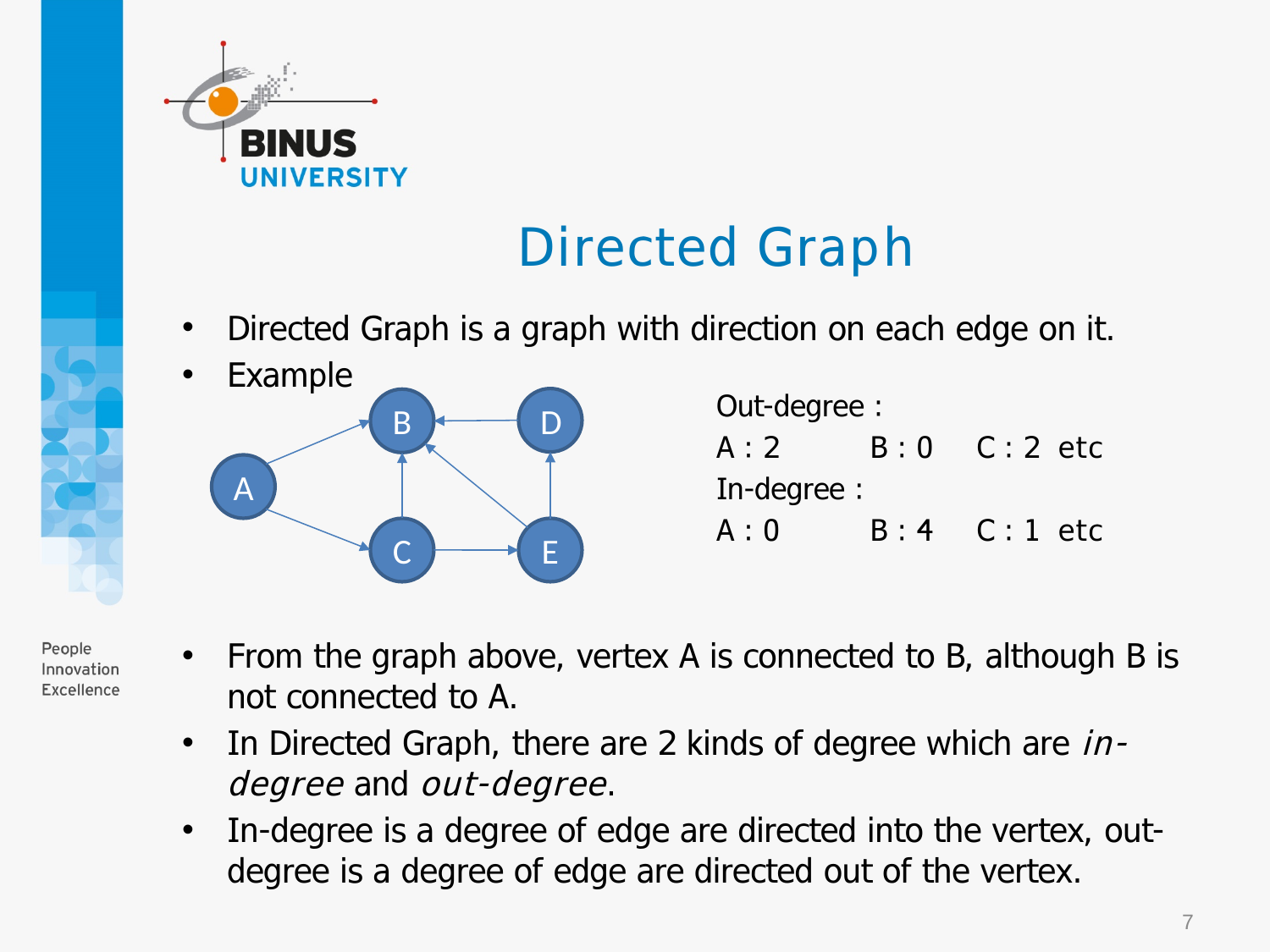

# Directed Graph
Directed Graph is a graph with direction on each edge on it.
Example

From the graph above, vertex A is connected to B, although B is not connected to A.
In Directed Graph, there are 2 kinds of degree which are in-degree and out-degree.
In-degree is a degree of edge are directed into the vertex, out-degree is a degree of edge are directed out of the vertex.
Out-degree :
A : 2	B : 0	C : 2  etc
In-degree :
A : 0	B : 4	C : 1  etc
D
B
A
C
E
7